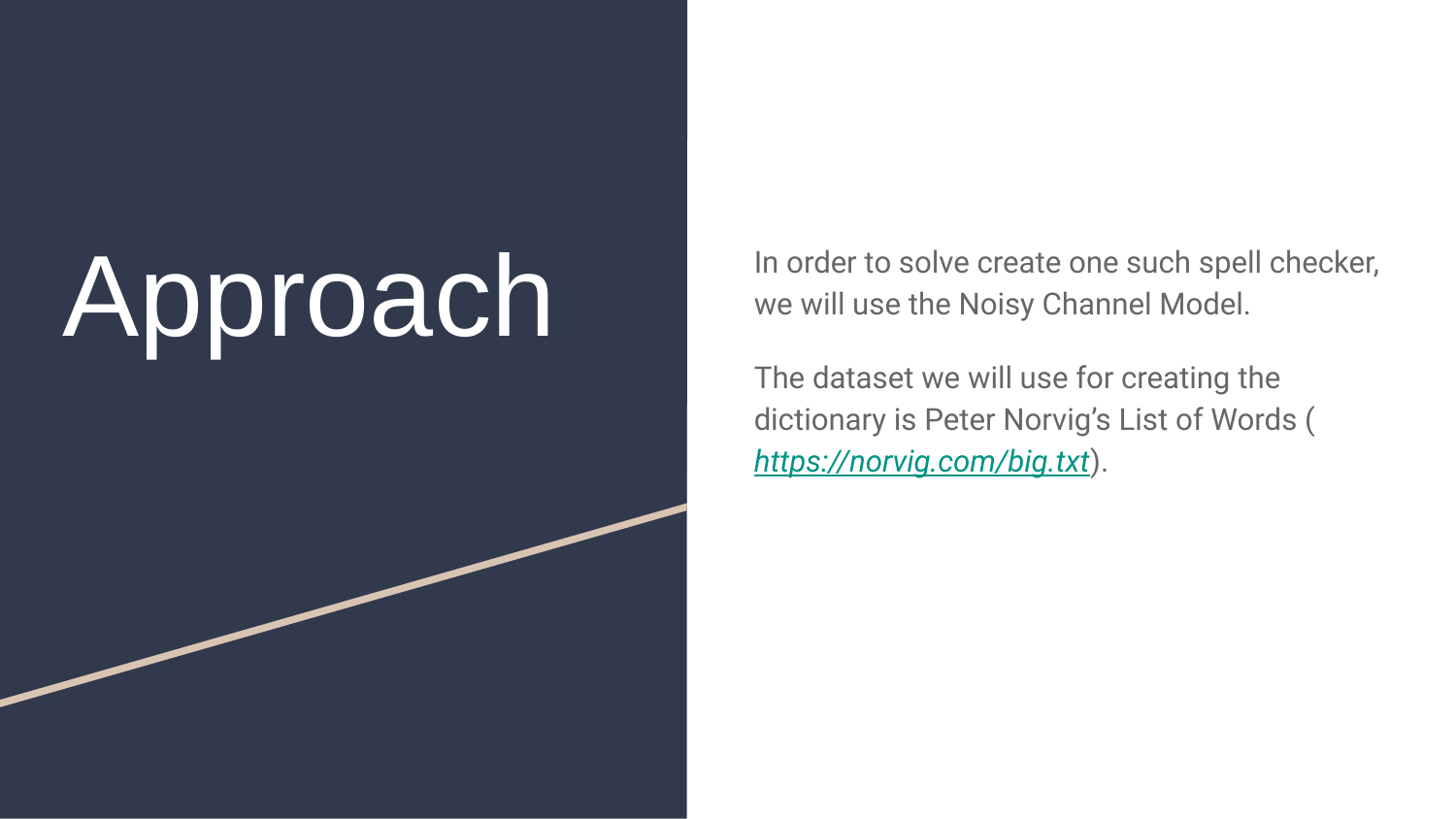

In order to solve create one such spell checker, we will use the Noisy Channel Model.
The dataset we will use for creating the dictionary is Peter Norvig’s List of Words (https://norvig.com/big.txt).
# Approach